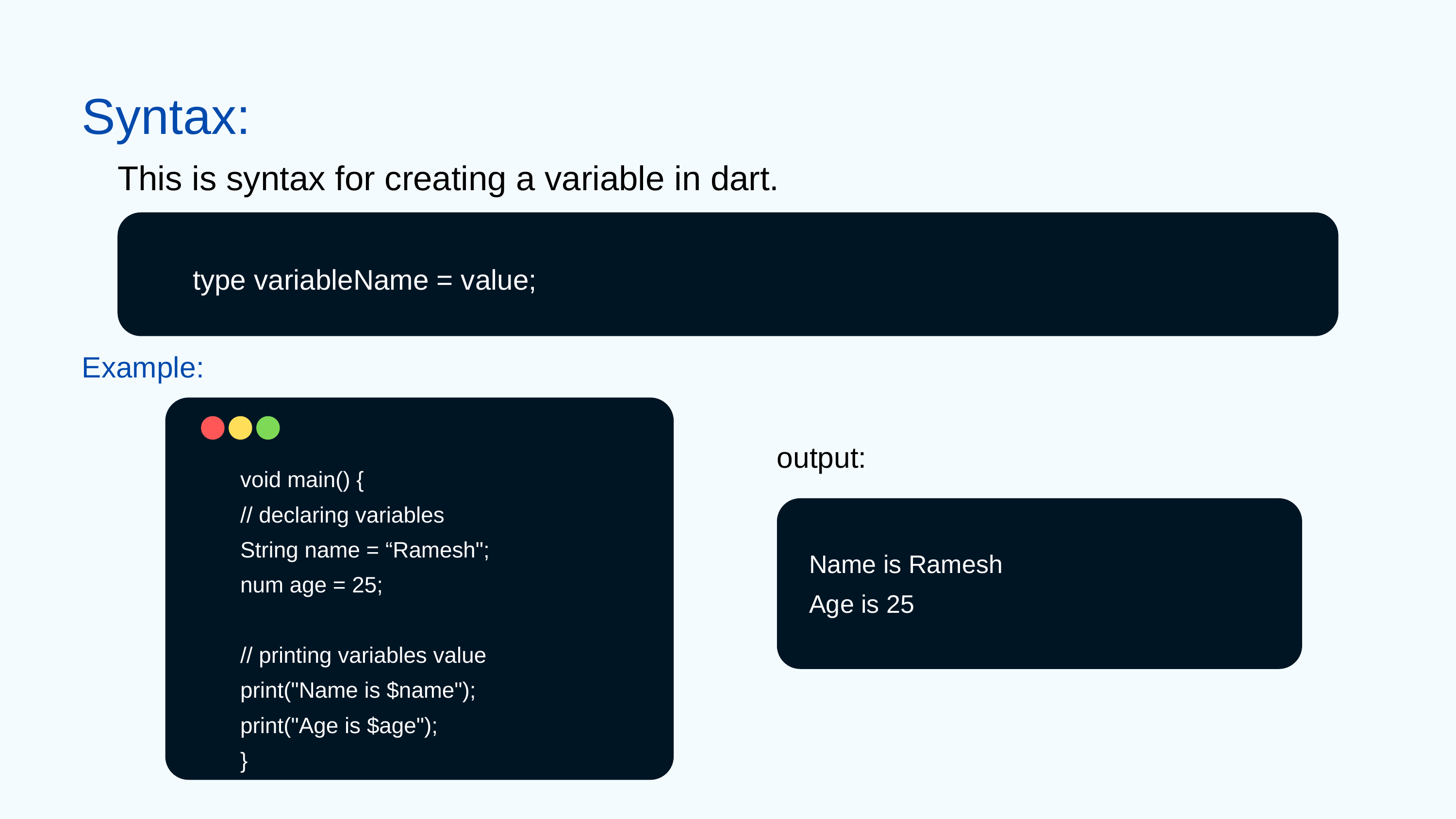

Syntax:
This is syntax for creating a variable in dart.

type variableName = value;
Example:

output:
void main() {
// declaring variables
String name = “Ramesh";
num age = 25;

// printing variables value
print("Name is $name");
print("Age is $age");
}

Name is Ramesh
Age is 25